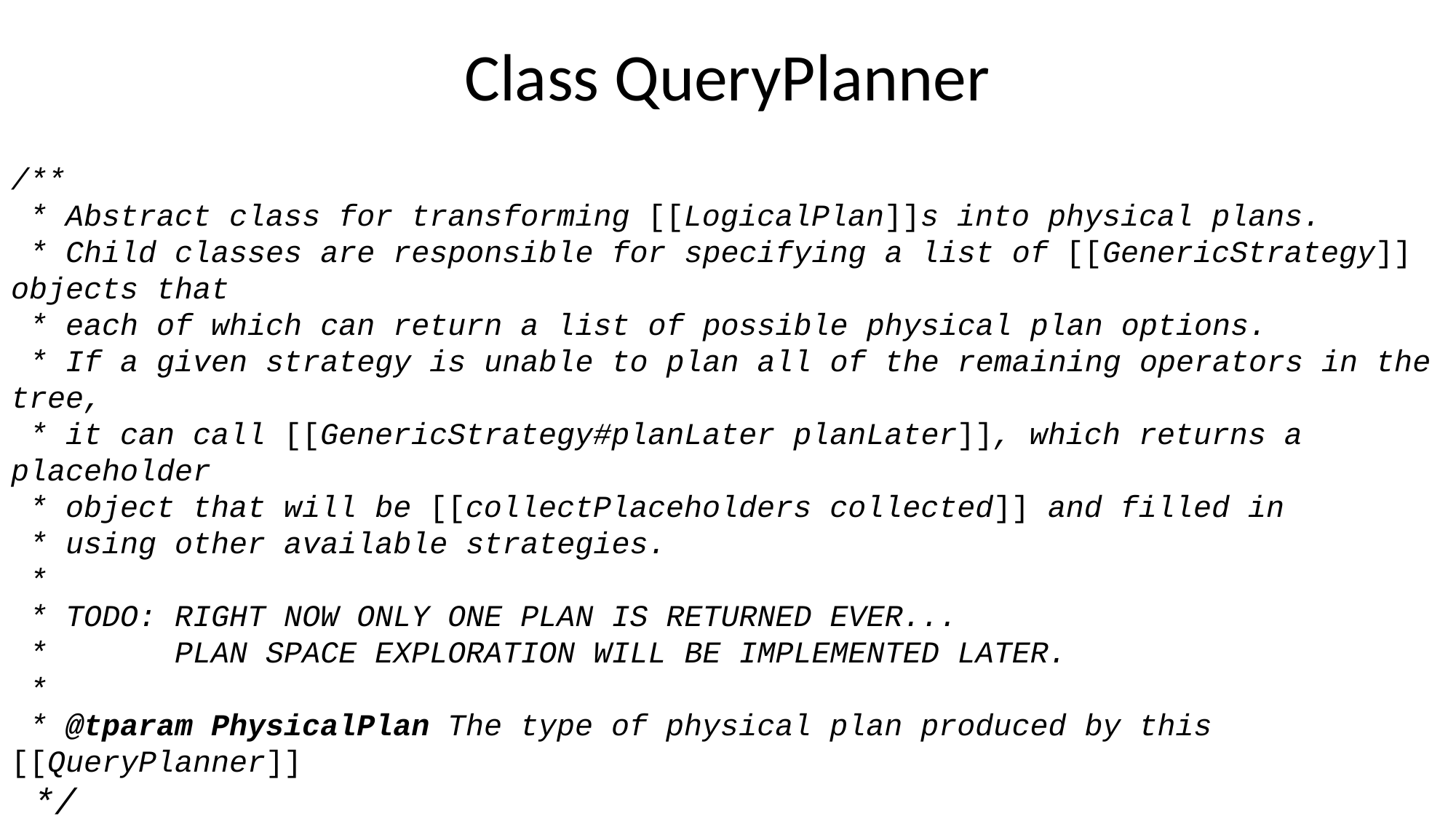

# Class QueryPlanner
/**
 * Abstract class for transforming [[LogicalPlan]]s into physical plans.
 * Child classes are responsible for specifying a list of [[GenericStrategy]] objects that
 * each of which can return a list of possible physical plan options.
 * If a given strategy is unable to plan all of the remaining operators in the tree,
 * it can call [[GenericStrategy#planLater planLater]], which returns a placeholder
 * object that will be [[collectPlaceholders collected]] and filled in
 * using other available strategies.
 *
 * TODO: RIGHT NOW ONLY ONE PLAN IS RETURNED EVER...
 *       PLAN SPACE EXPLORATION WILL BE IMPLEMENTED LATER.
 *
 * @tparam PhysicalPlan The type of physical plan produced by this [[QueryPlanner]]
 */